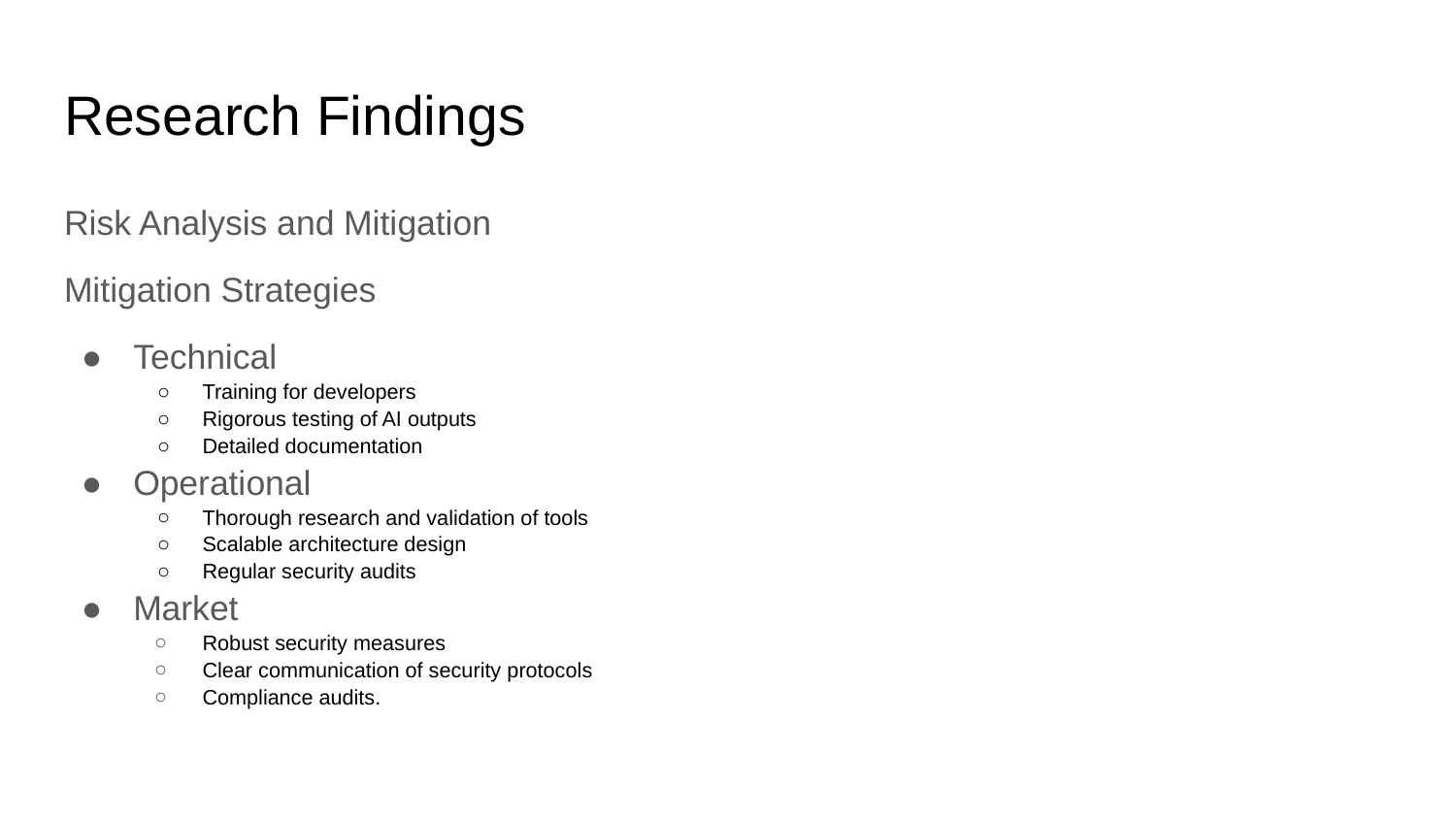

# Research Findings
Risk Analysis and Mitigation
Mitigation Strategies
Technical
Training for developers
Rigorous testing of AI outputs
Detailed documentation
Operational
Thorough research and validation of tools
Scalable architecture design
Regular security audits
Market
Robust security measures
Clear communication of security protocols
Compliance audits.